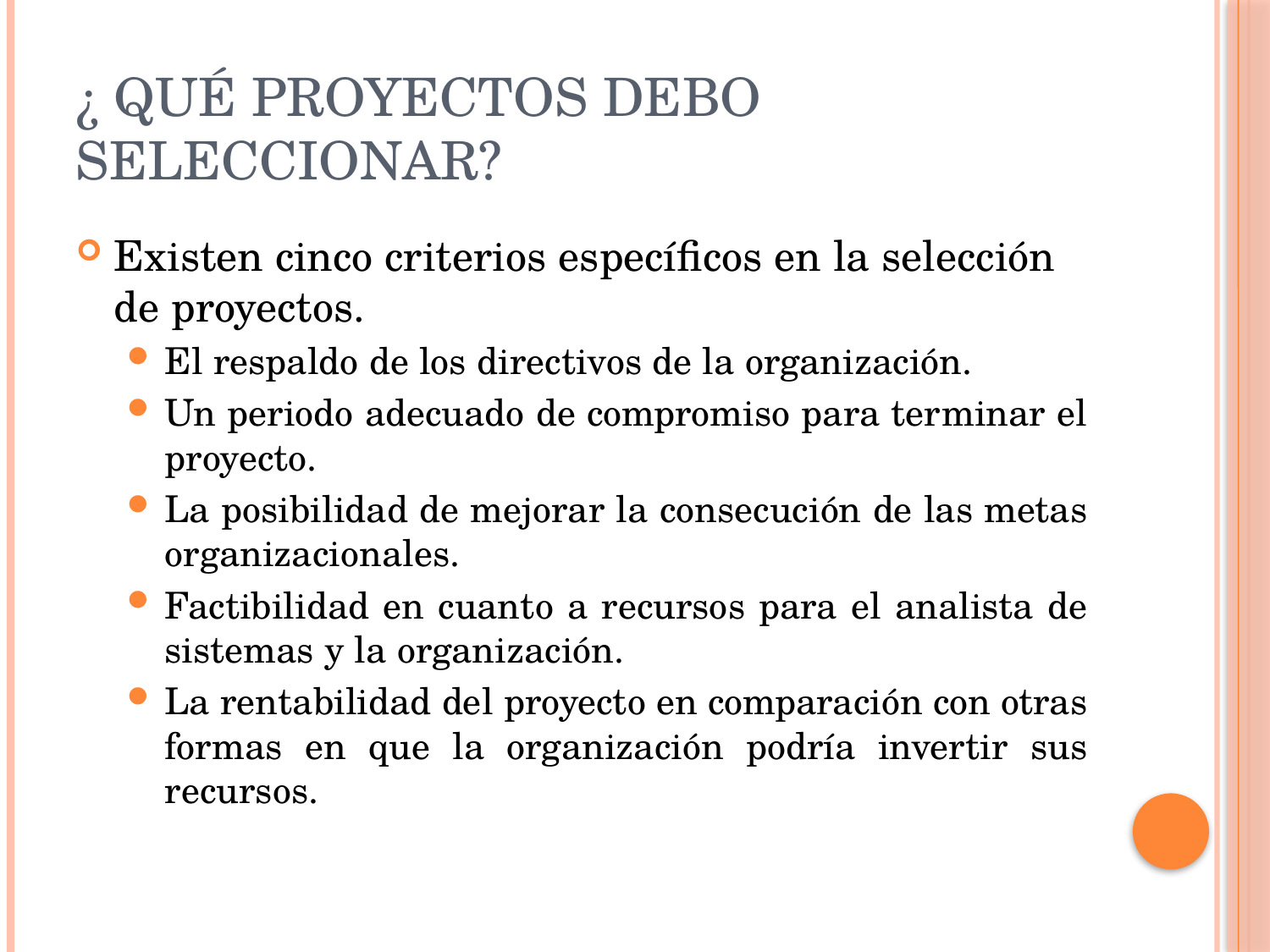

# ¿ Qué proyectos debo seleccionar?
Existen cinco criterios específicos en la selección de proyectos.
El respaldo de los directivos de la organización.
Un periodo adecuado de compromiso para terminar el proyecto.
La posibilidad de mejorar la consecución de las metas organizacionales.
Factibilidad en cuanto a recursos para el analista de sistemas y la organización.
La rentabilidad del proyecto en comparación con otras formas en que la organización podría invertir sus recursos.